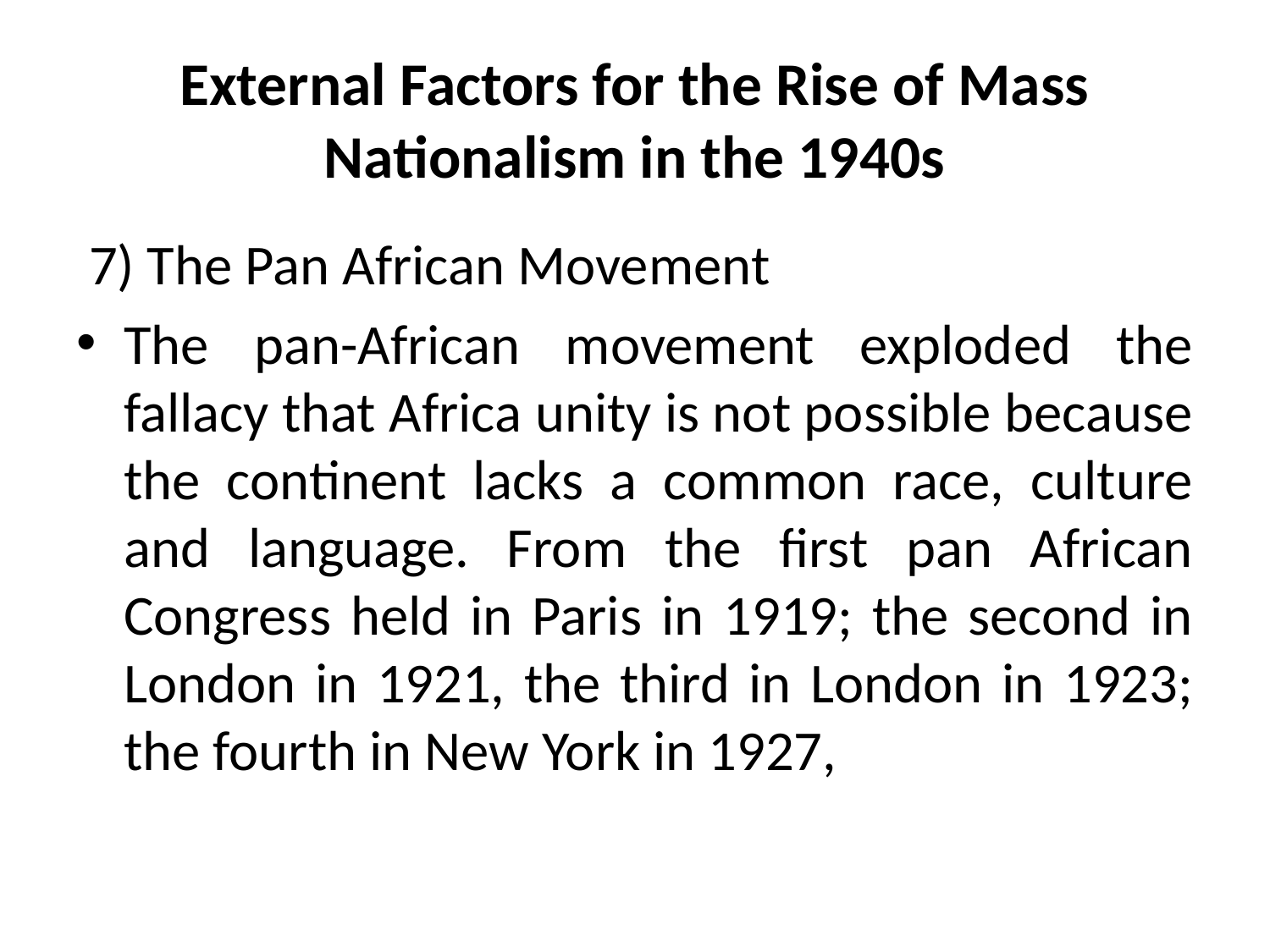

# External Factors for the Rise of Mass Nationalism in the 1940s
 7) The Pan African Movement
The pan-African movement exploded the fallacy that Africa unity is not possible because the continent lacks a common race, culture and language. From the first pan African Congress held in Paris in 1919; the second in London in 1921, the third in London in 1923; the fourth in New York in 1927,